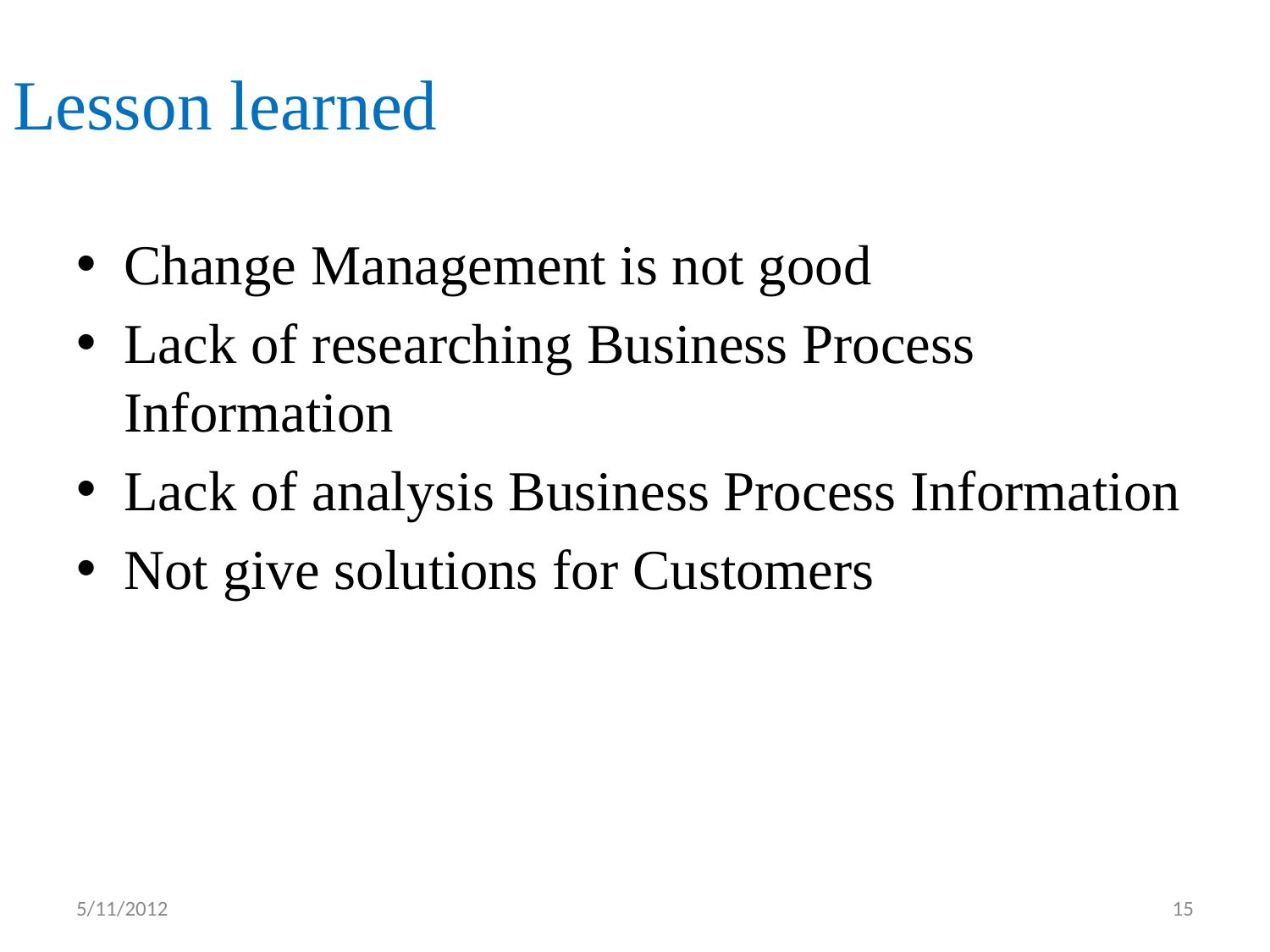

Lesson learned
Change Management is not good
Lack of researching Business Process Information
Lack of analysis Business Process Information
Not give solutions for Customers
5/11/2012
15